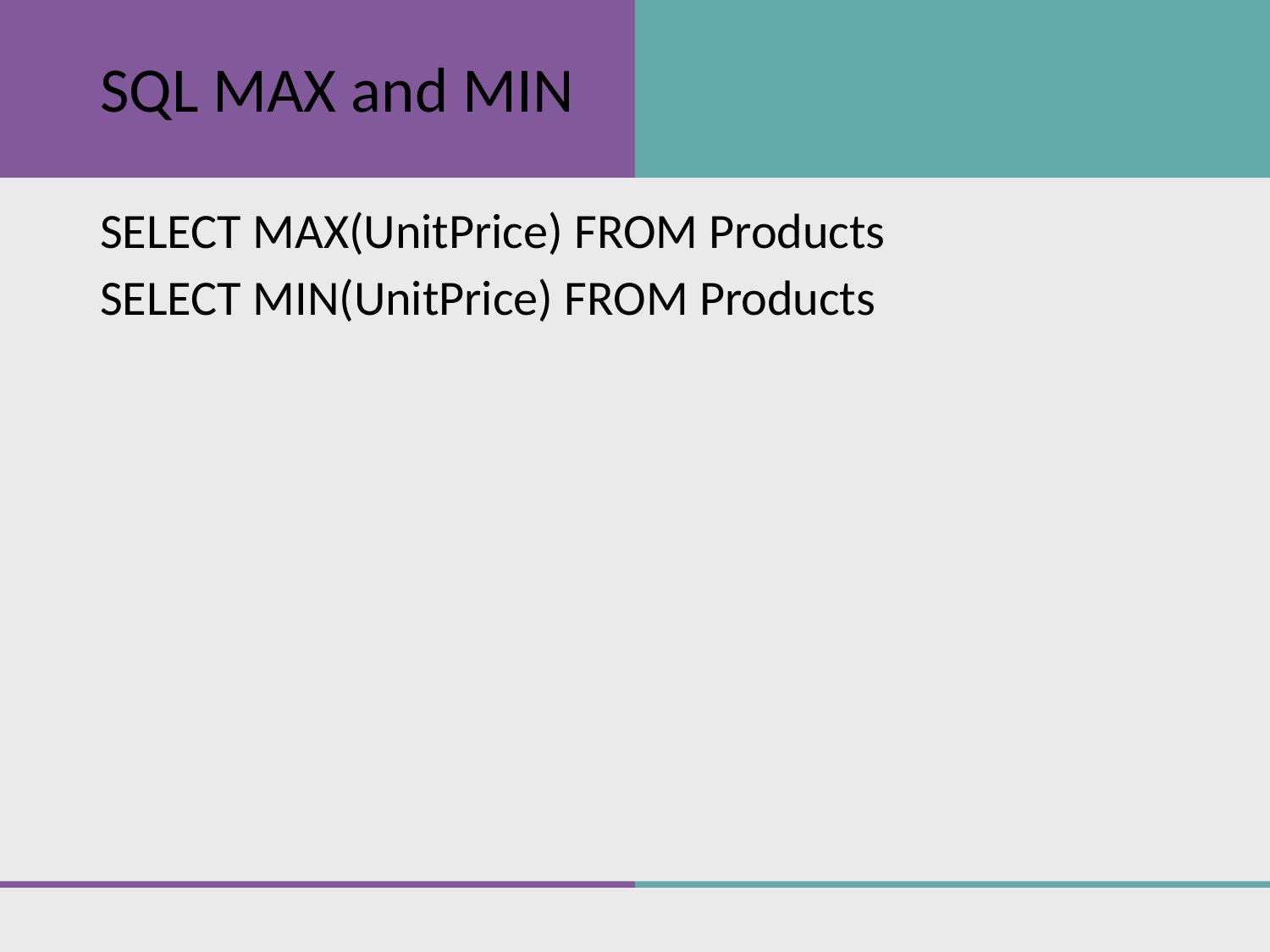

# SQL MAX and MIN
SELECT MAX(UnitPrice) FROM Products
SELECT MIN(UnitPrice) FROM Products